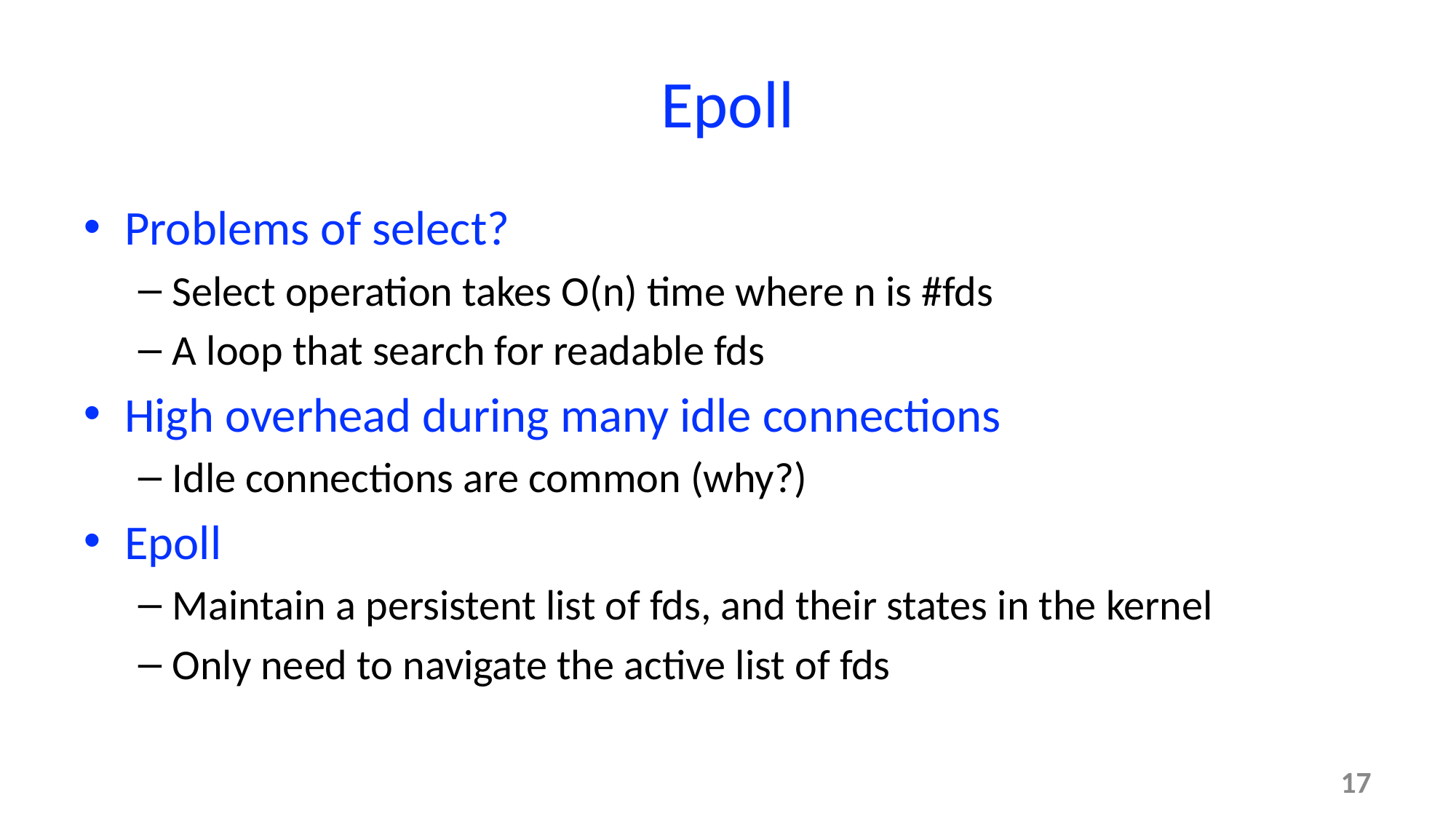

# Epoll
Problems of select?
Select operation takes O(n) time where n is #fds
A loop that search for readable fds
High overhead during many idle connections
Idle connections are common (why?)
Epoll
Maintain a persistent list of fds, and their states in the kernel
Only need to navigate the active list of fds
17